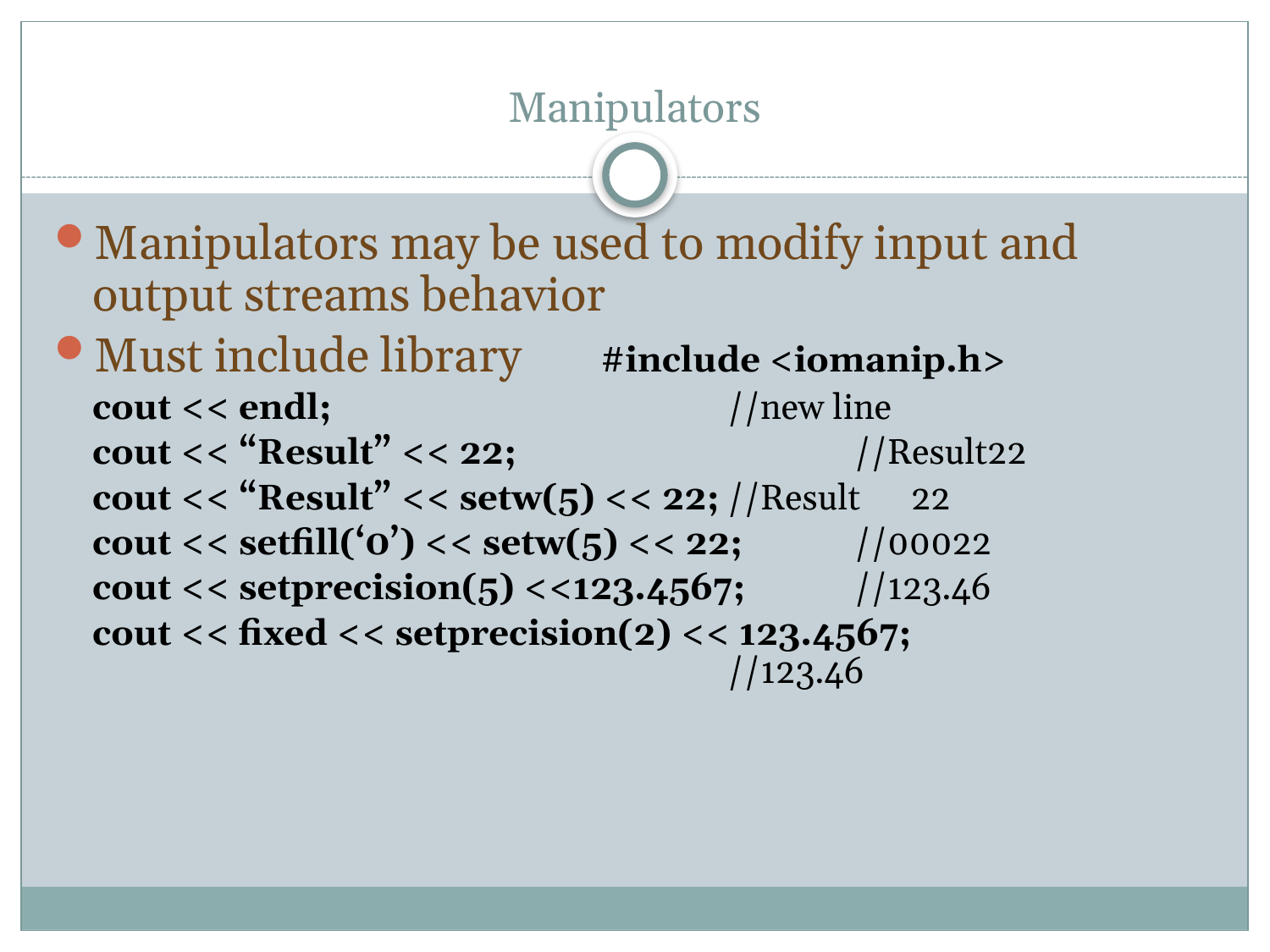

# Manipulators
Manipulators may be used to modify input and output streams behavior
Must include library	#include <iomanip.h>
	cout << endl;				//new line
	cout << “Result” << 22;			//Result22
	cout << “Result” << setw(5) << 22;	//Result      22
	cout << setfill(‘0’) << setw(5) << 22;	//00022
	cout << setprecision(5) <<123.4567;	//123.46
	cout << fixed << setprecision(2) << 123.4567; 							//123.46